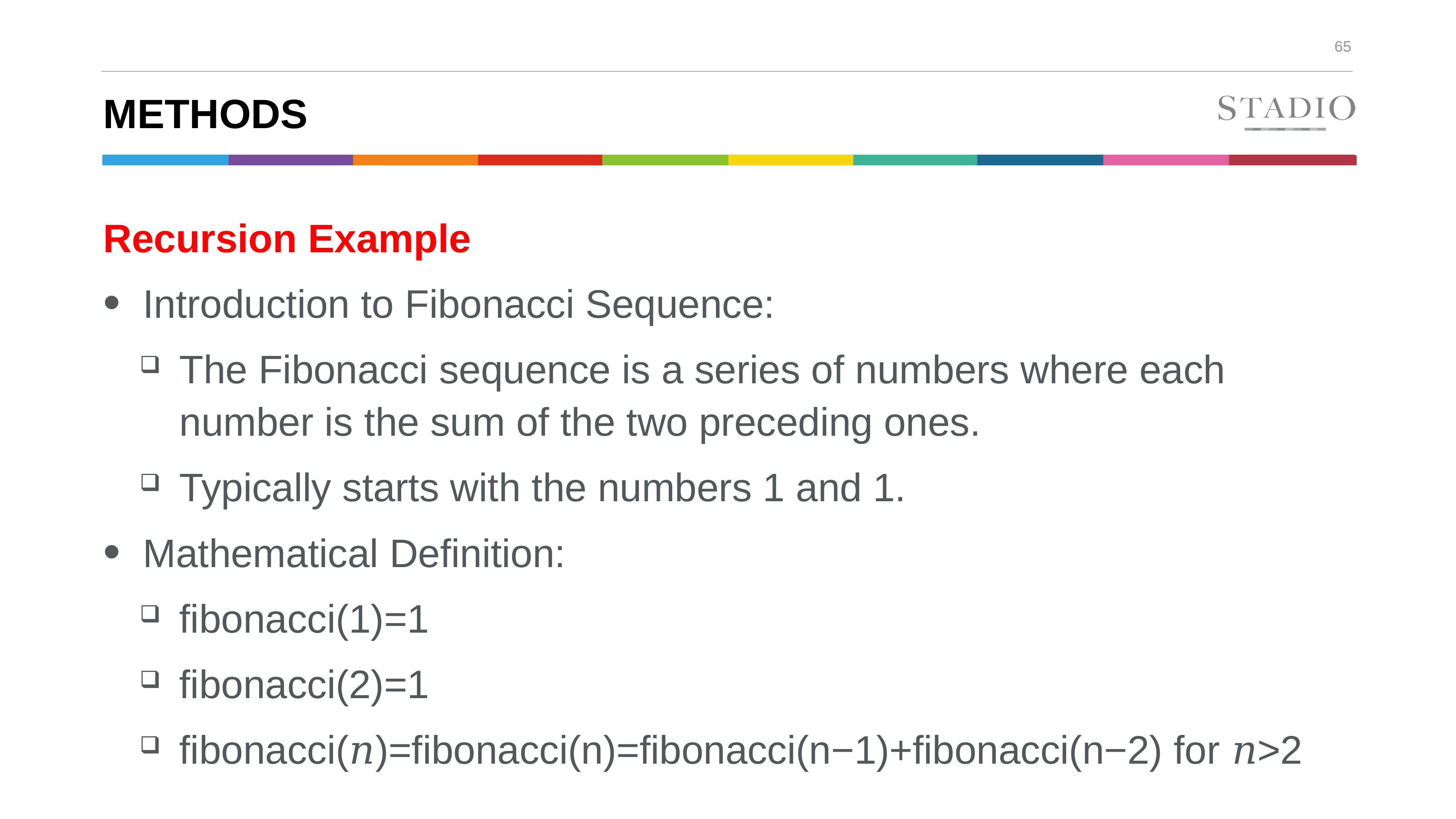

# methods

Recursion Example
Introduction to Fibonacci Sequence:
The Fibonacci sequence is a series of numbers where each number is the sum of the two preceding ones.
Typically starts with the numbers 1 and 1.
Mathematical Definition:
fibonacci(1)=1
fibonacci(2)=1
fibonacci(𝑛)=fibonacci(n)=fibonacci(n−1)+fibonacci(n−2) for 𝑛>2